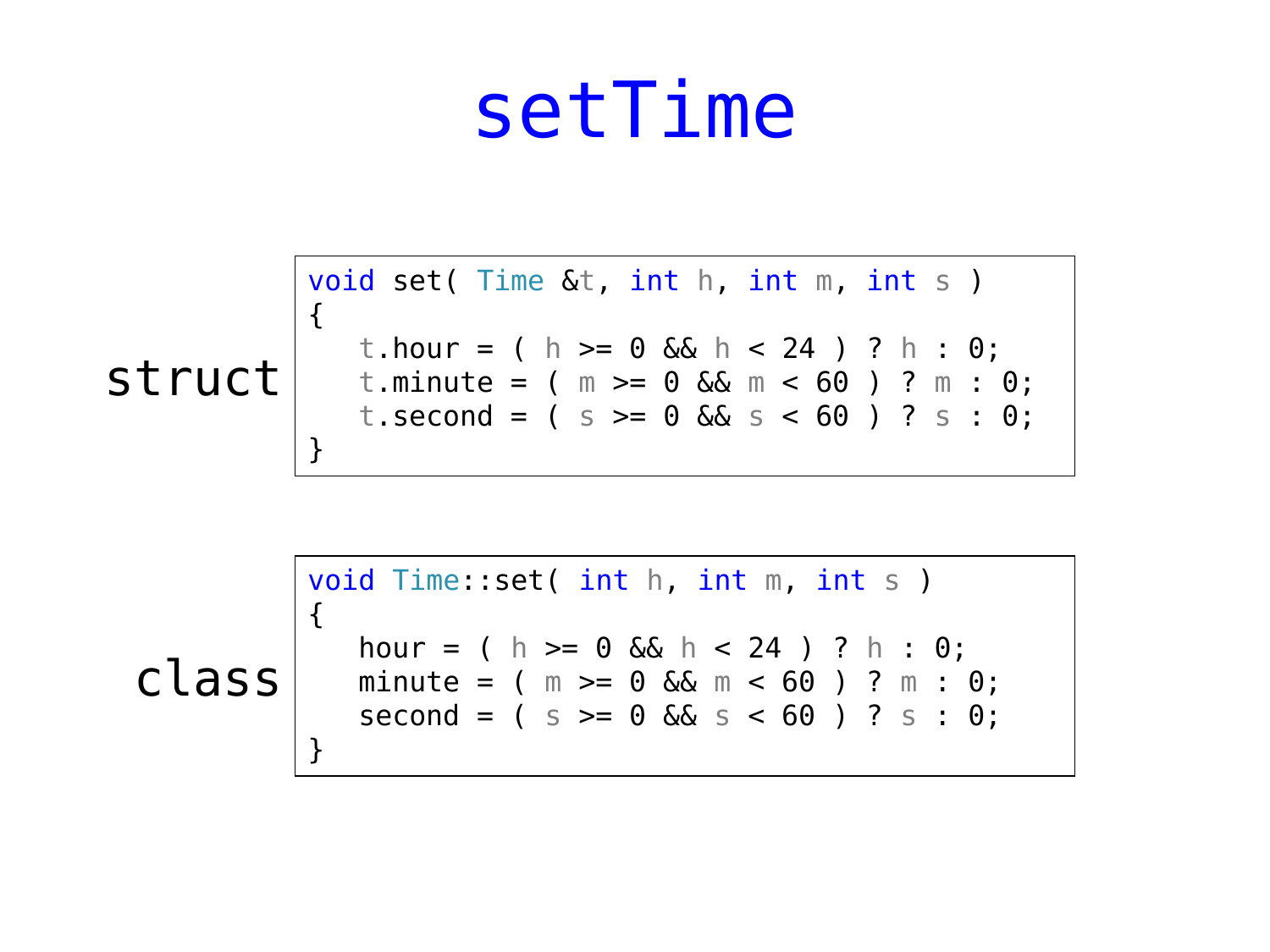

# setTime
void set( Time &t, int h, int m, int s )
{
   t.hour = ( h >= 0 && h < 24 ) ? h : 0;
   t.minute = ( m >= 0 && m < 60 ) ? m : 0;
   t.second = ( s >= 0 && s < 60 ) ? s : 0;
}
struct
void Time::set( int h, int m, int s )
{
   hour = ( h >= 0 && h < 24 ) ? h : 0;
   minute = ( m >= 0 && m < 60 ) ? m : 0;
   second = ( s >= 0 && s < 60 ) ? s : 0;
}
class